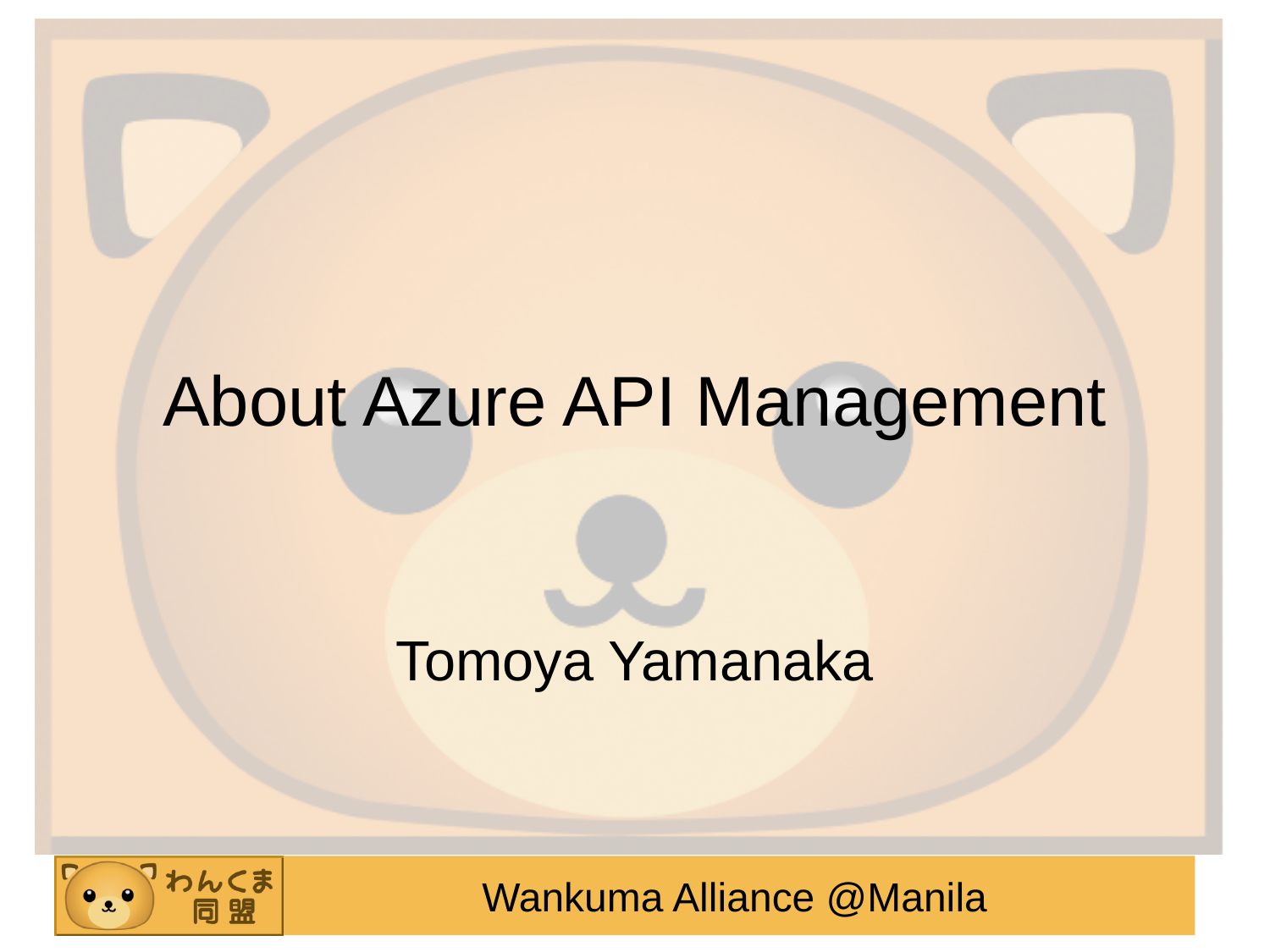

# About Azure API Management

Tomoya Yamanaka